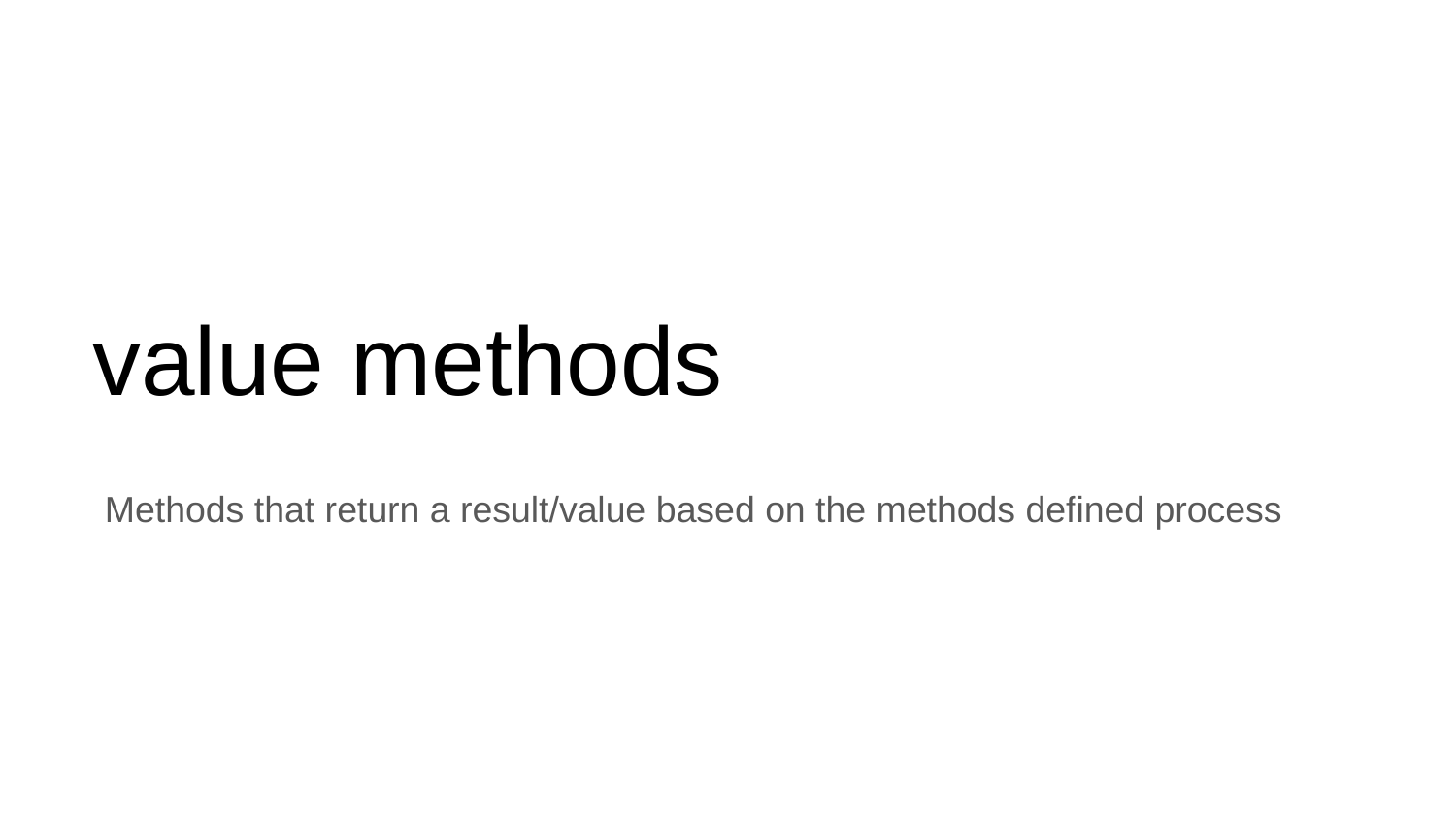

# value methods
Methods that return a result/value based on the methods defined process